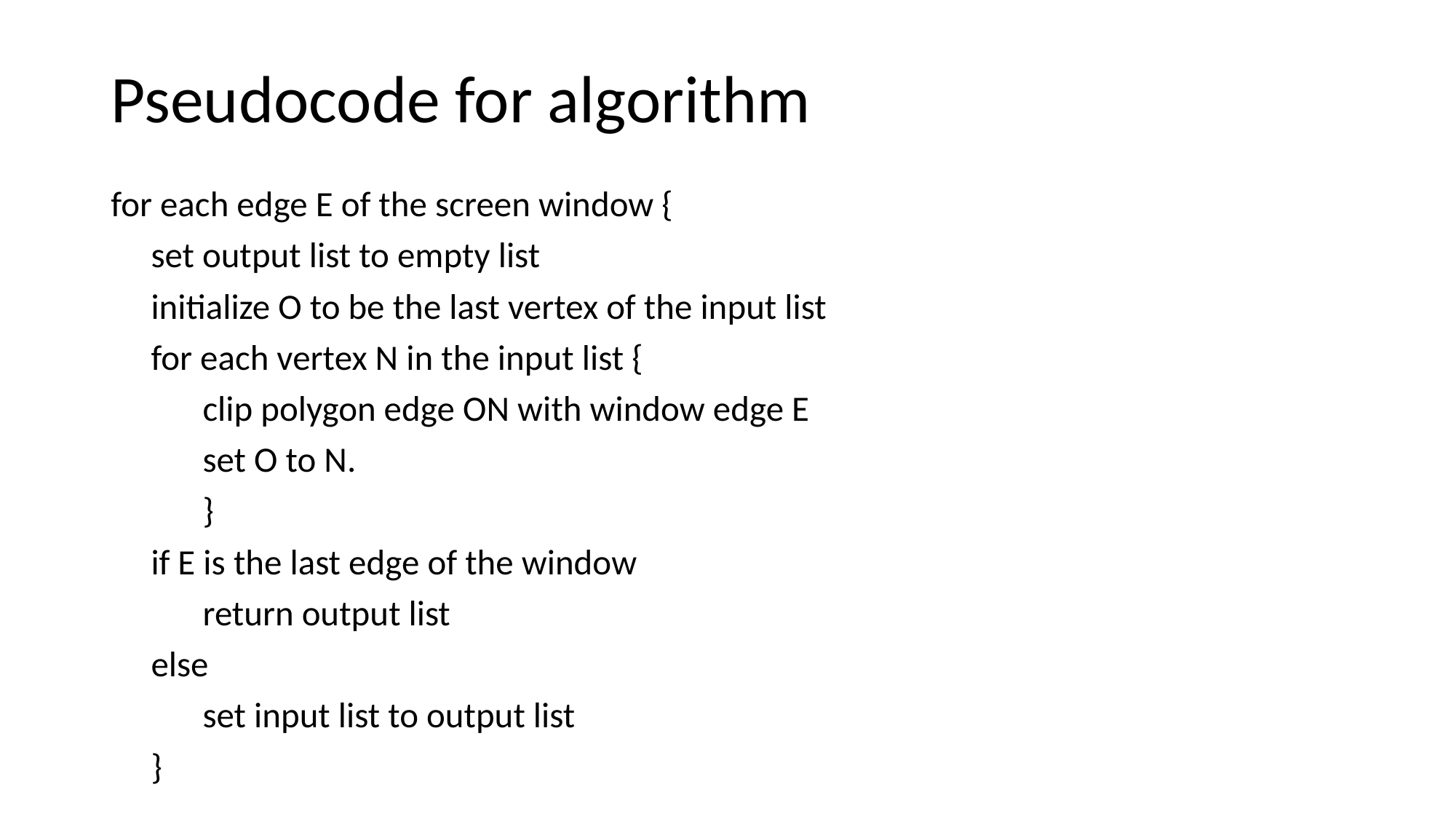

# Pseudocode for algorithm
for each edge E of the screen window {
     set output list to empty list
     initialize O to be the last vertex of the input list
     for each vertex N in the input list {
	clip polygon edge ON with window edge E
	set O to N.
	}
     if E is the last edge of the window
	return output list
     else
	set input list to output list
     }